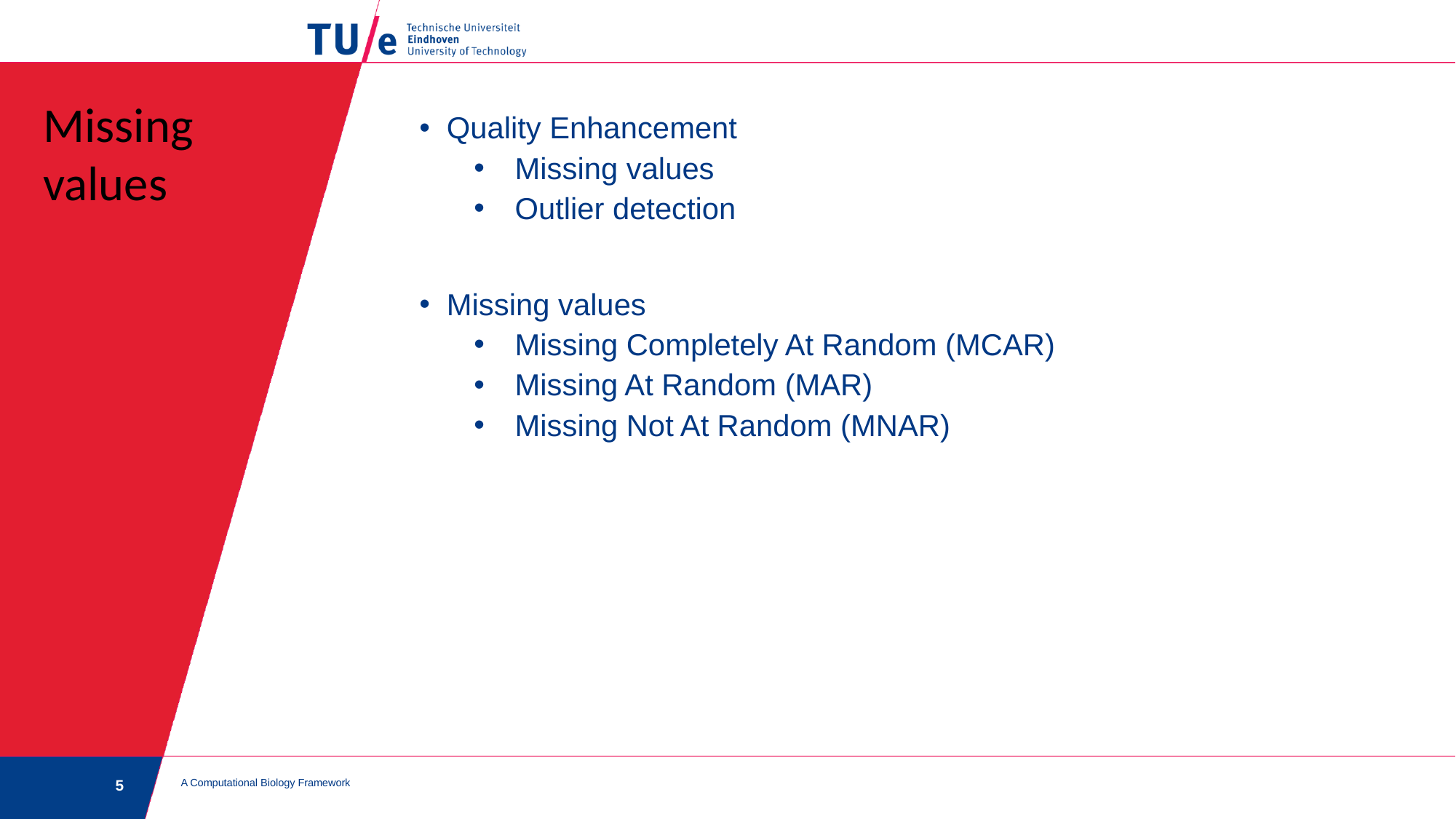

Missing values
Quality Enhancement
Missing values
Outlier detection

Missing values
Missing Completely At Random (MCAR)
Missing At Random (MAR)
Missing Not At Random (MNAR)

A Computational Biology Framework